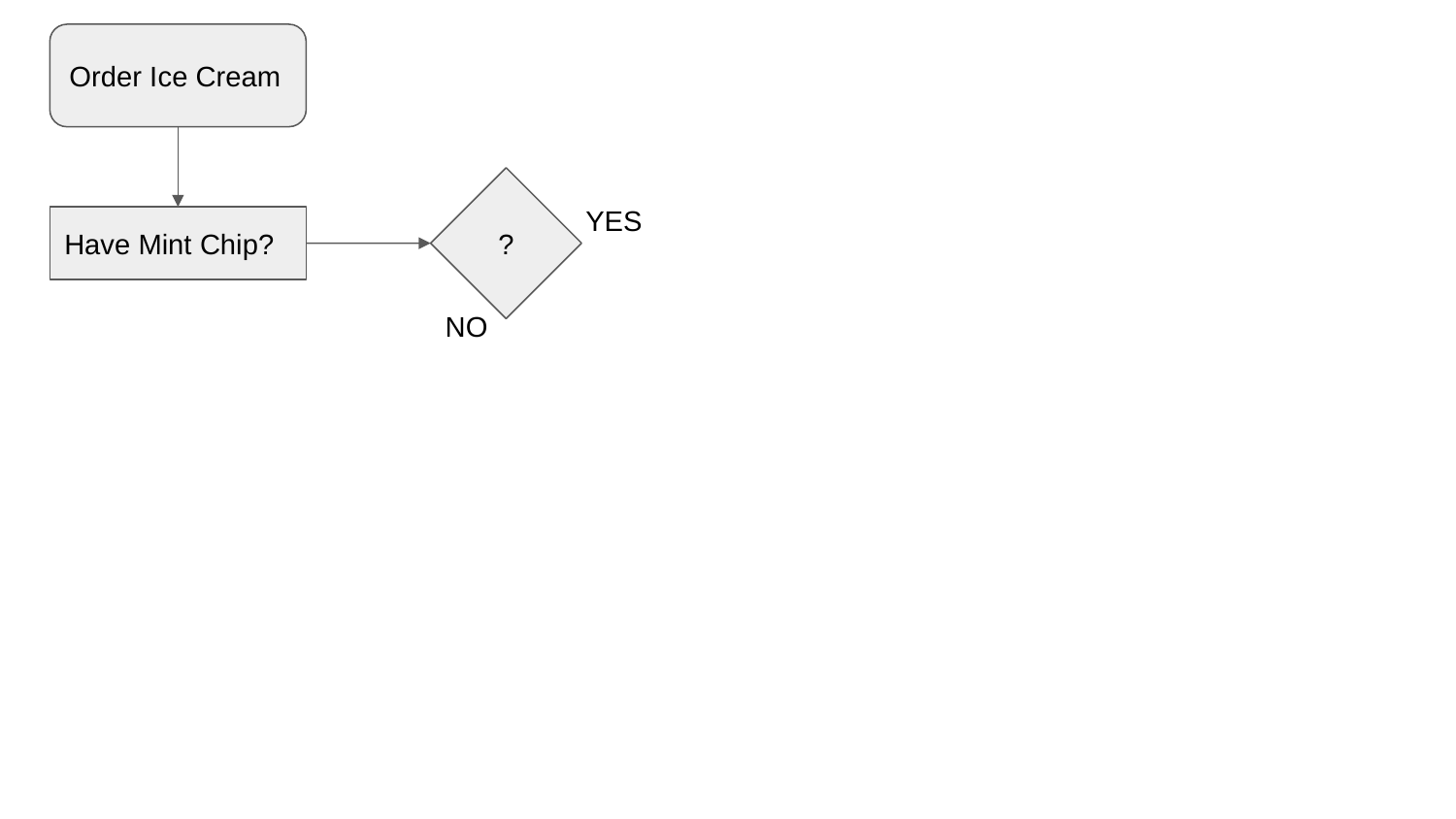

Order Ice Cream
?
YES
Have Mint Chip?
NO